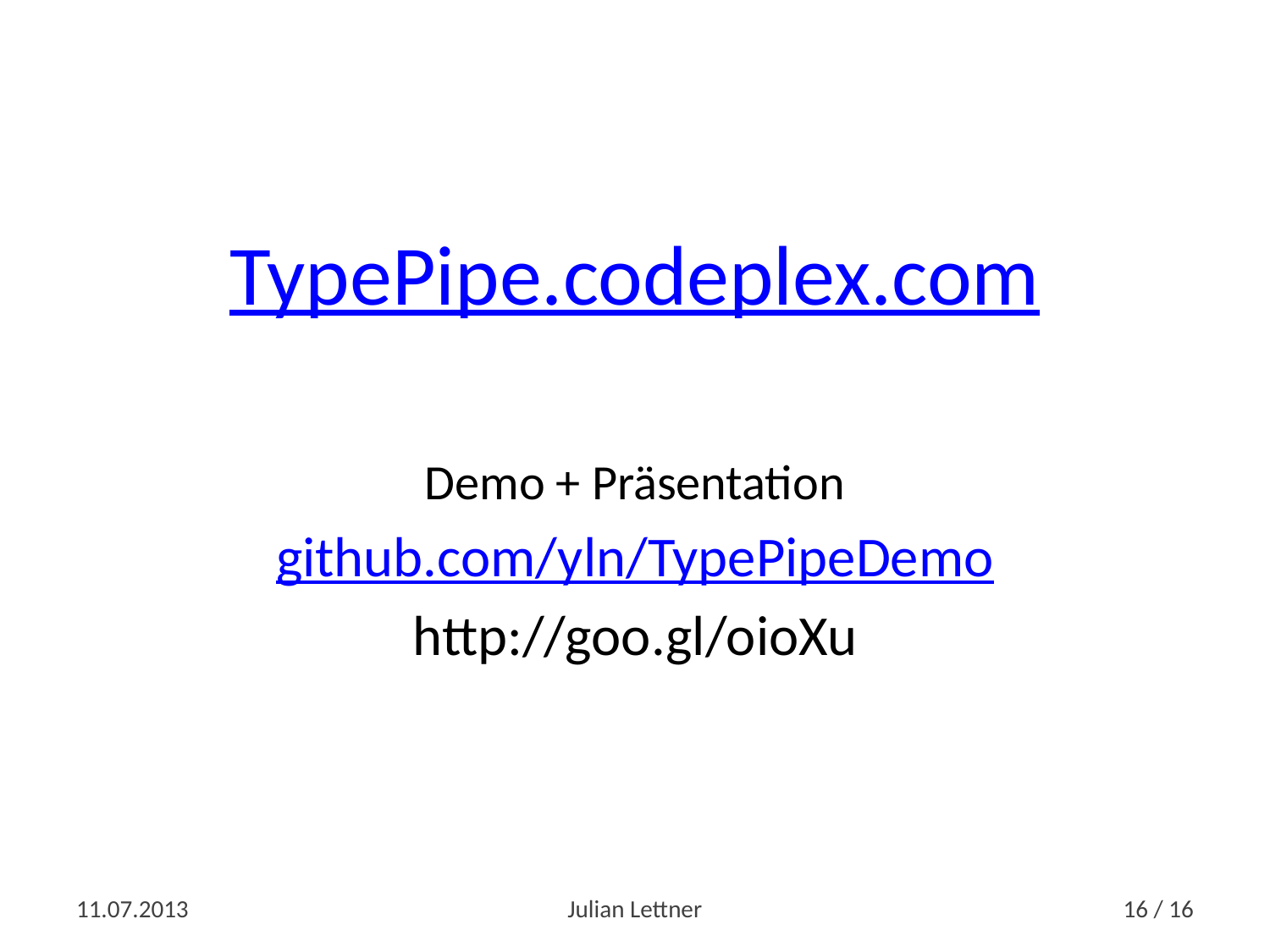

TypePipe.codeplex.com

Demo + Präsentation
github.com/yln/TypePipeDemo
http://goo.gl/oioXu
11.07.2013
Julian Lettner
16 / 16